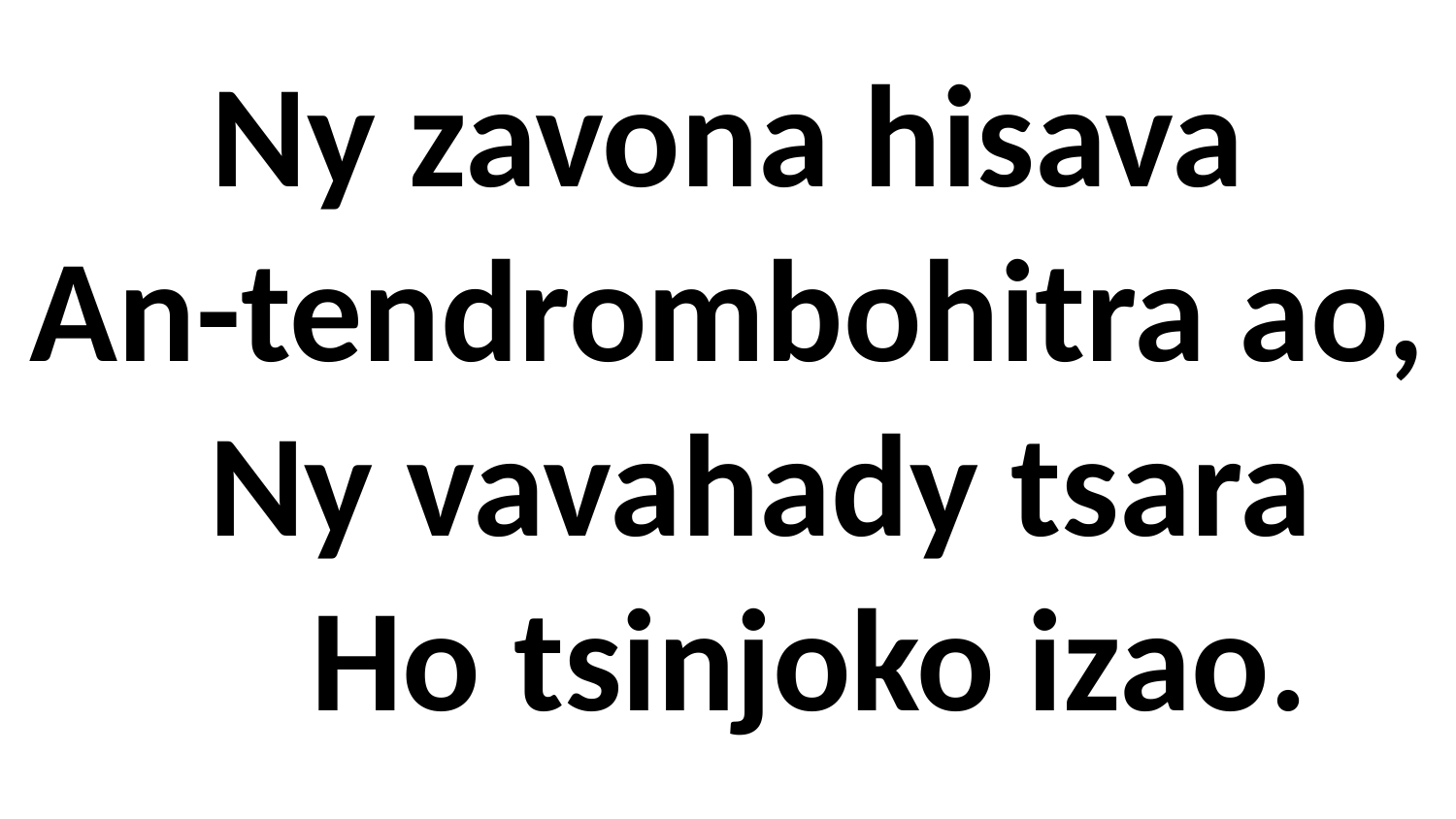

# Ny zavona hisava An-tendrombohitra ao, Ny vavahady tsara Ho tsinjoko izao.